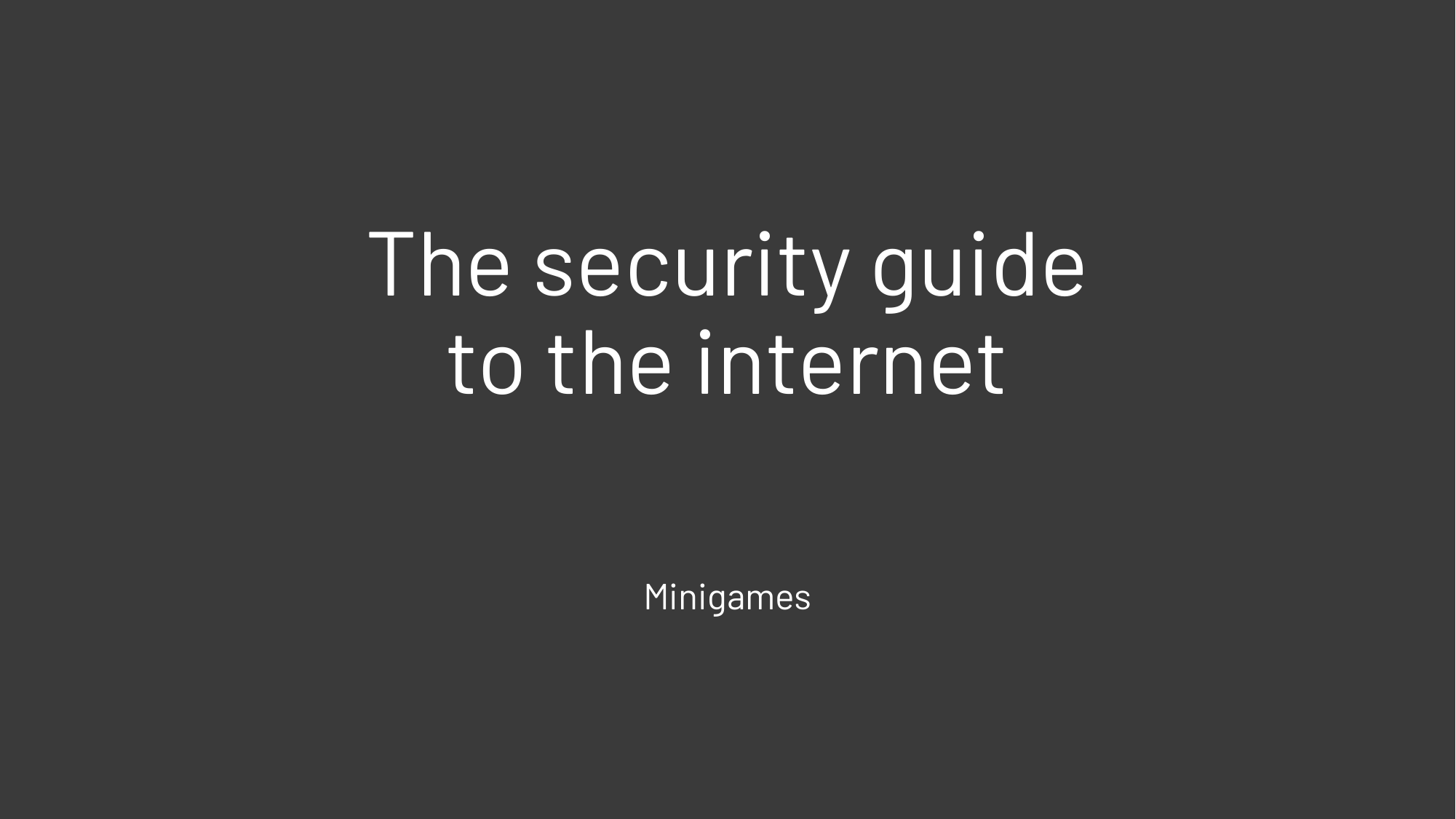

# The security guide to the internet
Minigames